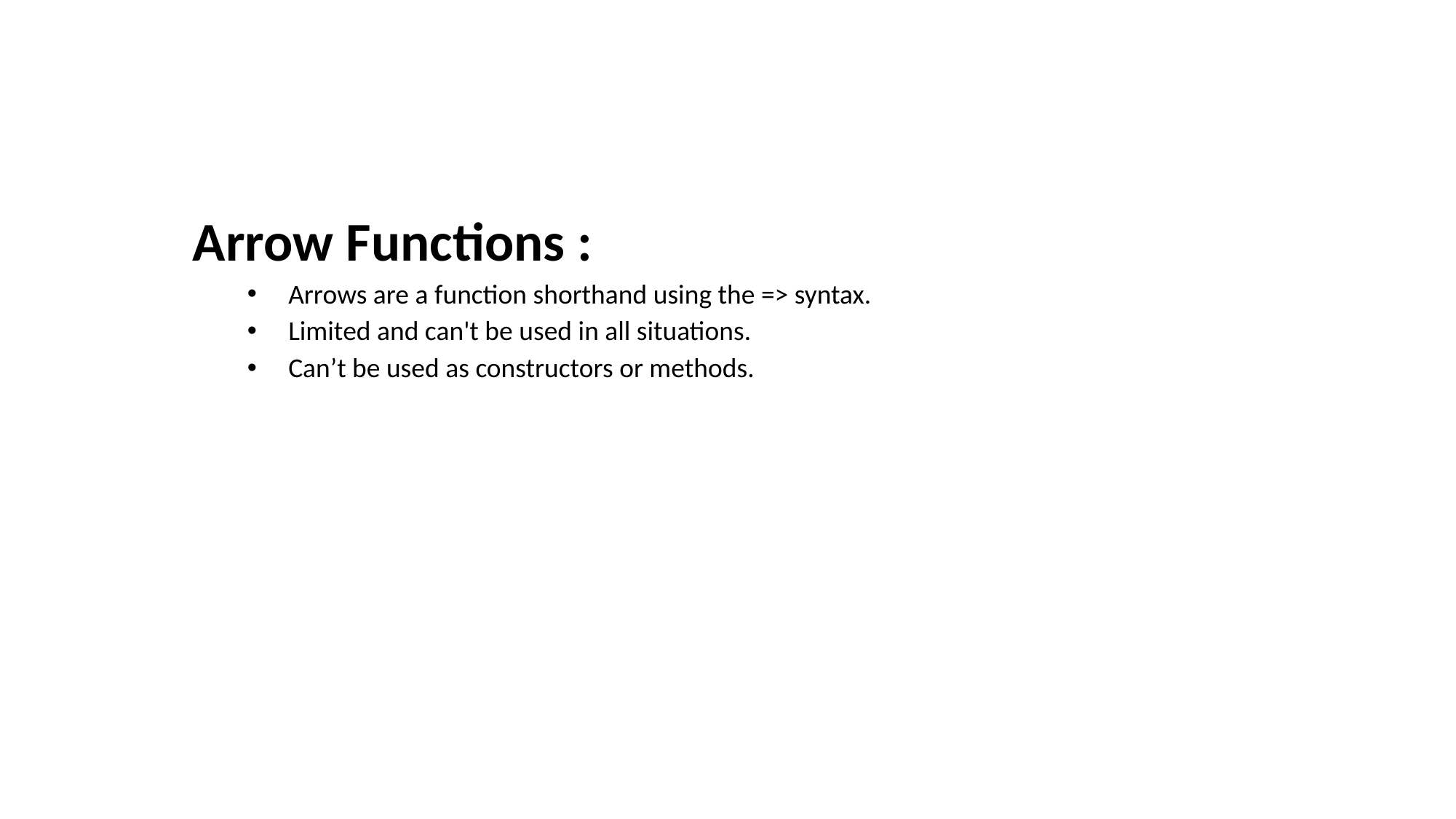

Arrow Functions :
Arrows are a function shorthand using the => syntax.
Limited and can't be used in all situations.
Can’t be used as constructors or methods.